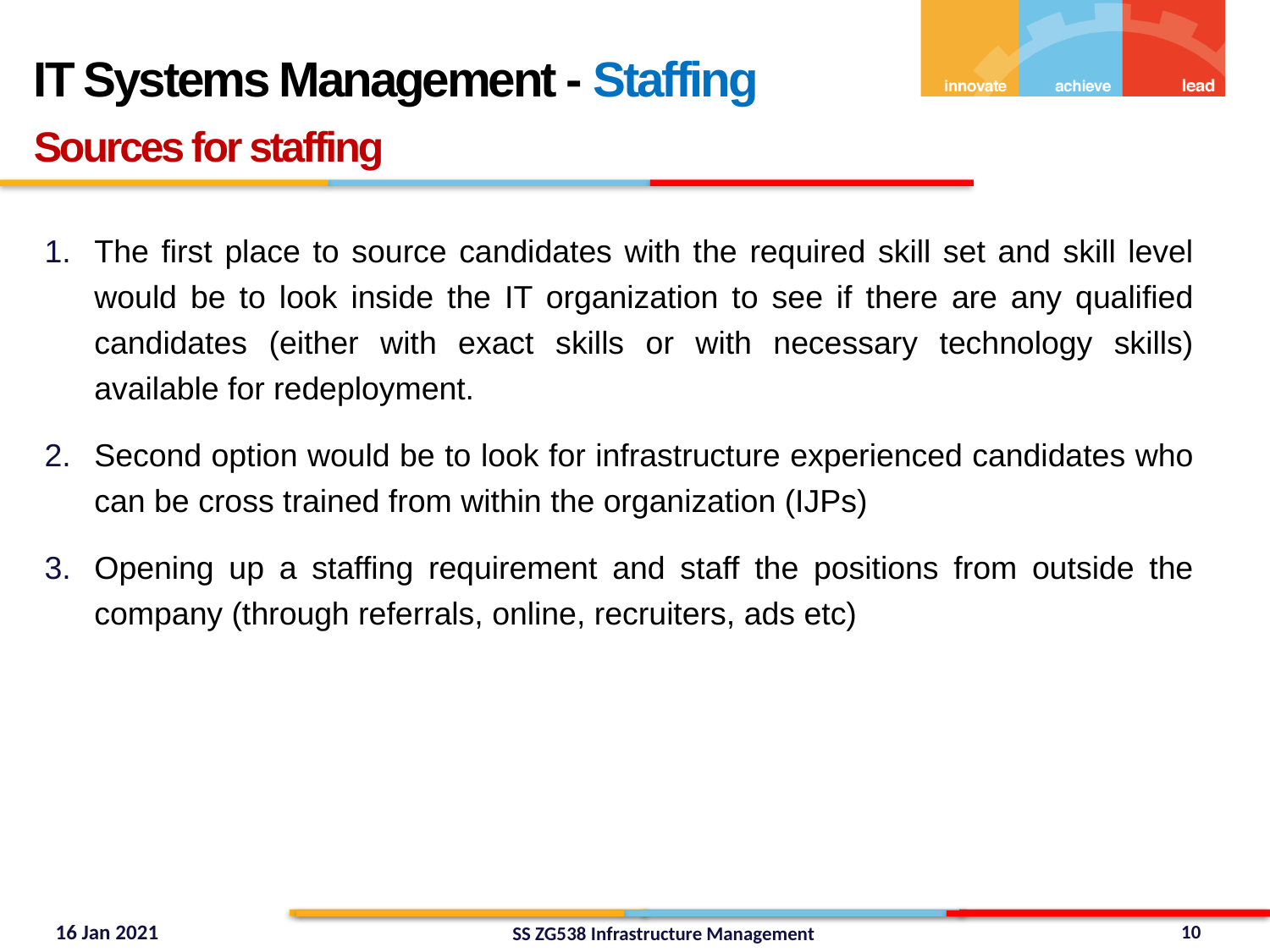

IT Systems Management - Staffing
Sources for staffing
The first place to source candidates with the required skill set and skill level would be to look inside the IT organization to see if there are any qualified candidates (either with exact skills or with necessary technology skills) available for redeployment.
Second option would be to look for infrastructure experienced candidates who can be cross trained from within the organization (IJPs)
Opening up a staffing requirement and staff the positions from outside the company (through referrals, online, recruiters, ads etc)
10
SS ZG538 Infrastructure Management